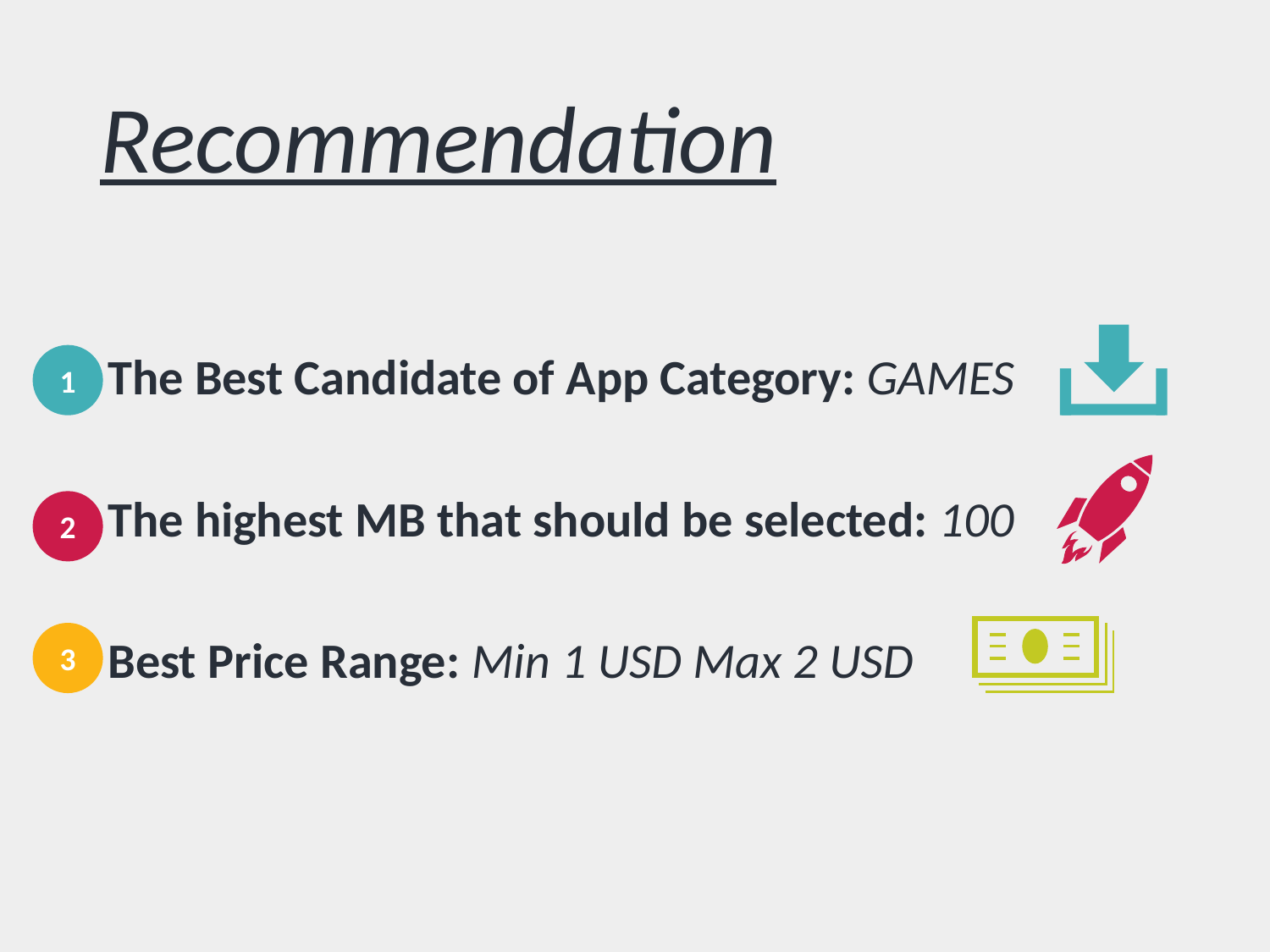

# Recommendation

1
The Best Candidate of App Category: GAMES

The highest MB that should be selected: 100

Best Price Range: Min 1 USD Max 2 USD

2

3